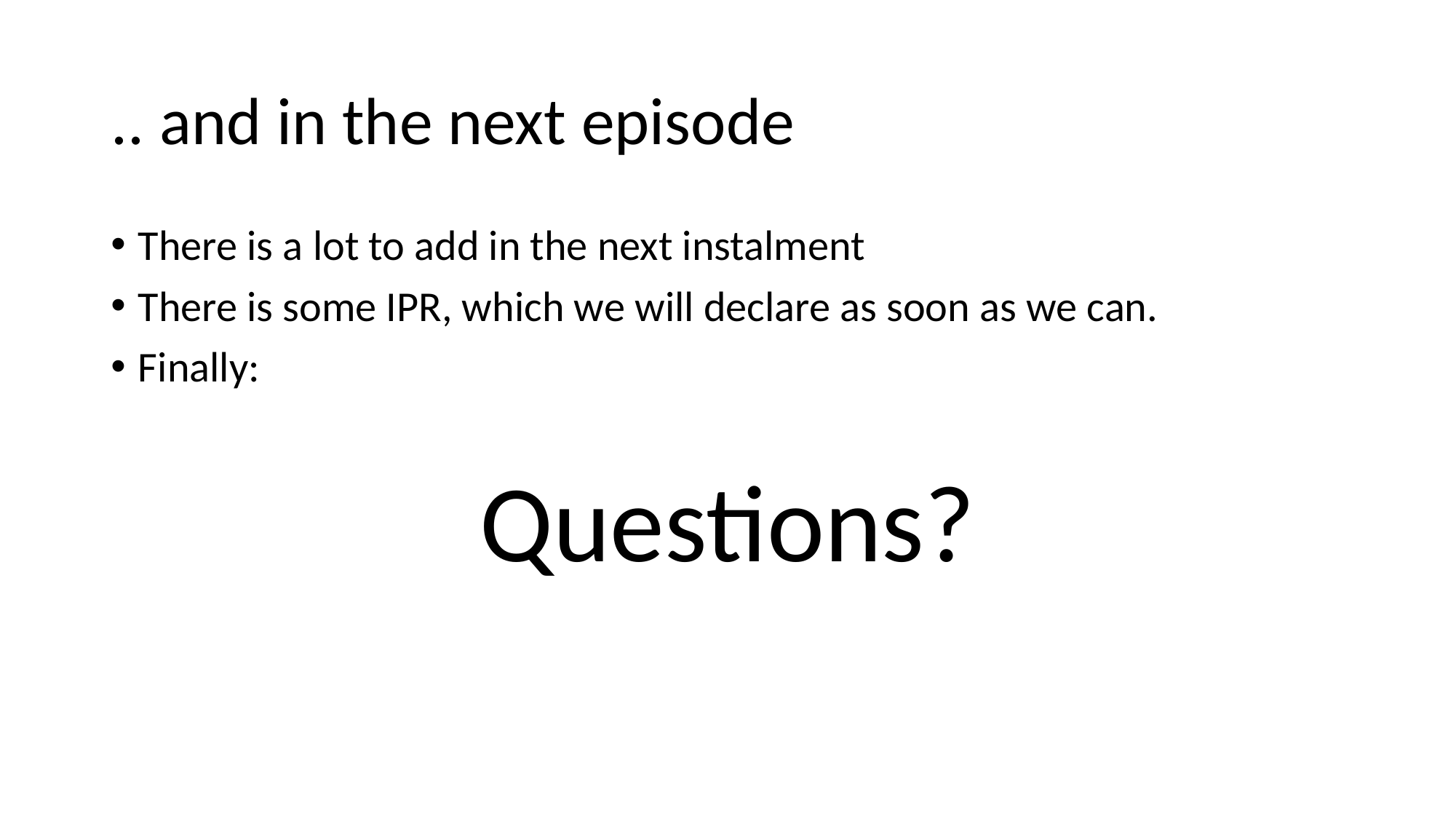

# .. and in the next episode
There is a lot to add in the next instalment
There is some IPR, which we will declare as soon as we can.
Finally:

Questions?